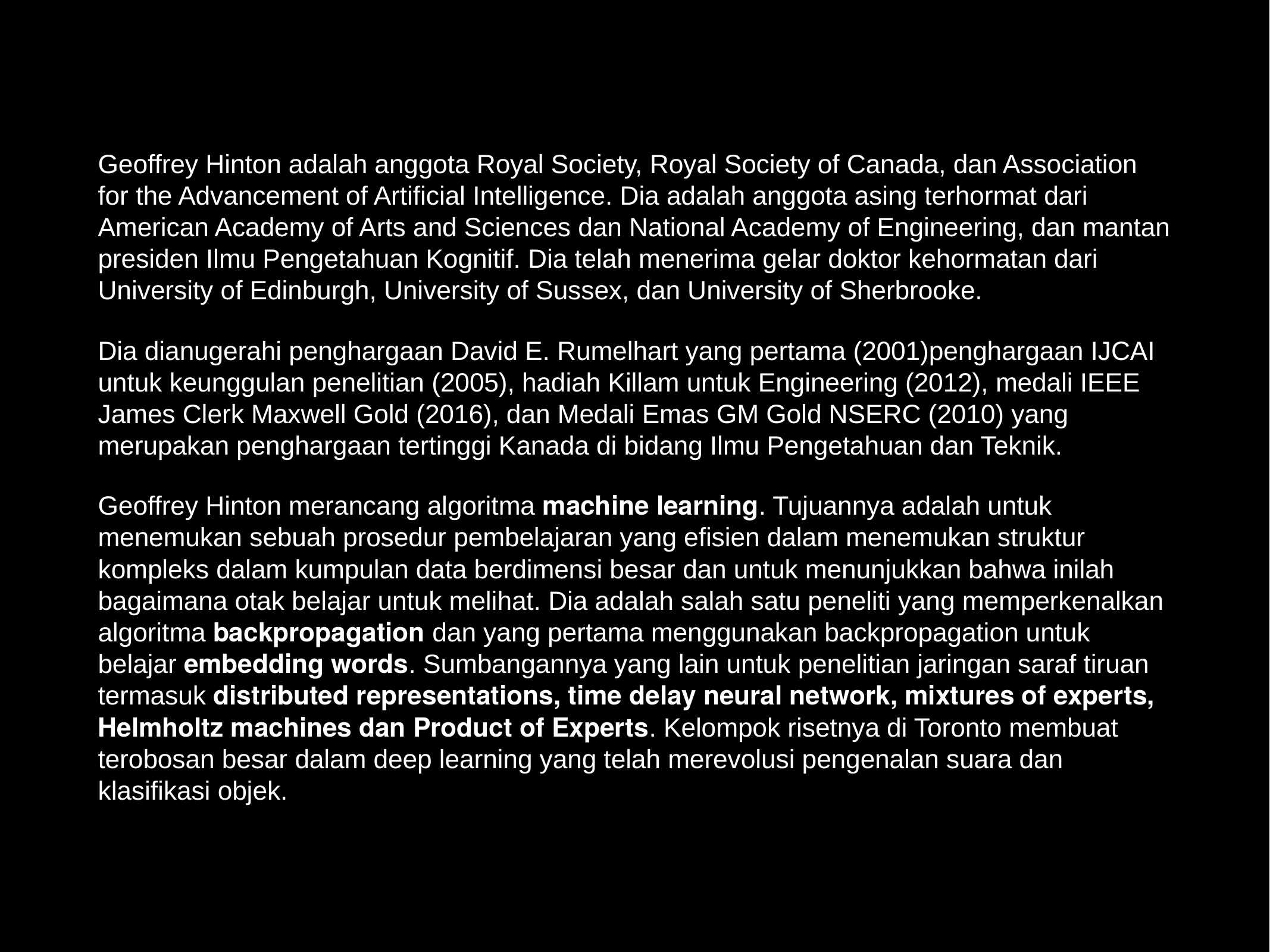

Geoffrey Hinton adalah anggota Royal Society, Royal Society of Canada, dan Association for the Advancement of Artificial Intelligence. Dia adalah anggota asing terhormat dari American Academy of Arts and Sciences dan National Academy of Engineering, dan mantan presiden Ilmu Pengetahuan Kognitif. Dia telah menerima gelar doktor kehormatan dari University of Edinburgh, University of Sussex, dan University of Sherbrooke.
Dia dianugerahi penghargaan David E. Rumelhart yang pertama (2001)penghargaan IJCAI untuk keunggulan penelitian (2005), hadiah Killam untuk Engineering (2012), medali IEEE James Clerk Maxwell Gold (2016), dan Medali Emas GM Gold NSERC (2010) yang merupakan penghargaan tertinggi Kanada di bidang Ilmu Pengetahuan dan Teknik.
Geoffrey Hinton merancang algoritma machine learning. Tujuannya adalah untuk menemukan sebuah prosedur pembelajaran yang efisien dalam menemukan struktur kompleks dalam kumpulan data berdimensi besar dan untuk menunjukkan bahwa inilah bagaimana otak belajar untuk melihat. Dia adalah salah satu peneliti yang memperkenalkan algoritma backpropagation dan yang pertama menggunakan backpropagation untuk belajar embedding words. Sumbangannya yang lain untuk penelitian jaringan saraf tiruan termasuk distributed representations, time delay neural network, mixtures of experts, Helmholtz machines dan Product of Experts. Kelompok risetnya di Toronto membuat terobosan besar dalam deep learning yang telah merevolusi pengenalan suara dan klasifikasi objek.